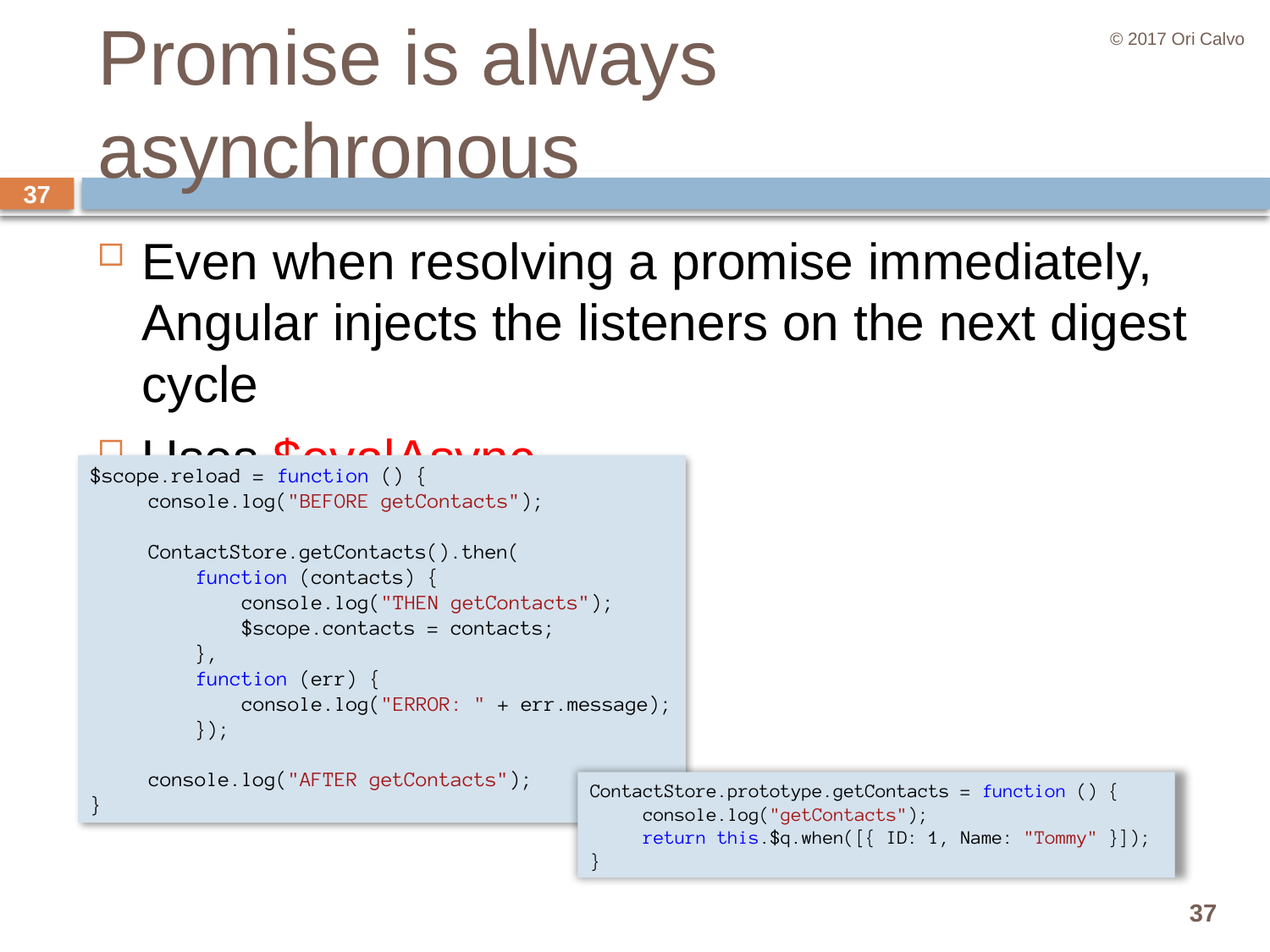

© 2017 Ori Calvo
# Promise is always asynchronous
37
Even when resolving a promise immediately, Angular injects the listeners on the next digest cycle
Uses $evalAsync
$scope.reload = function () {
     console.log("BEFORE getContacts");

     ContactStore.getContacts().then(
         function (contacts) {
             console.log("THEN getContacts");
             $scope.contacts = contacts;
         },
         function (err) {
             console.log("ERROR: " + err.message);
         });

     console.log("AFTER getContacts");
}
ContactStore.prototype.getContacts = function () {
     console.log("getContacts");
     return this.$q.when([{ ID: 1, Name: "Tommy" }]);
}